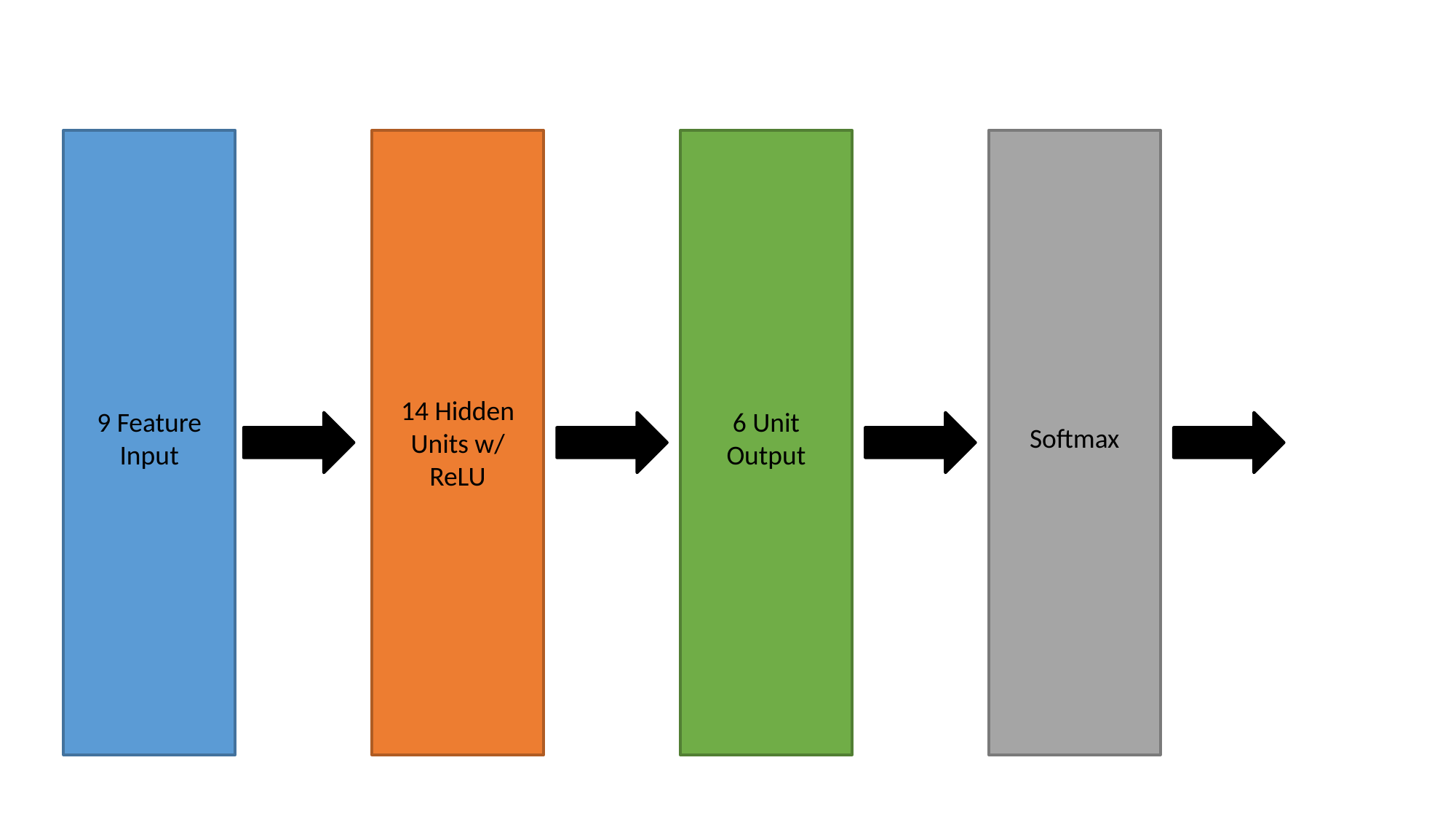

14 Hidden Units w/ ReLU
9 Feature Input
6 Unit Output

Softmax